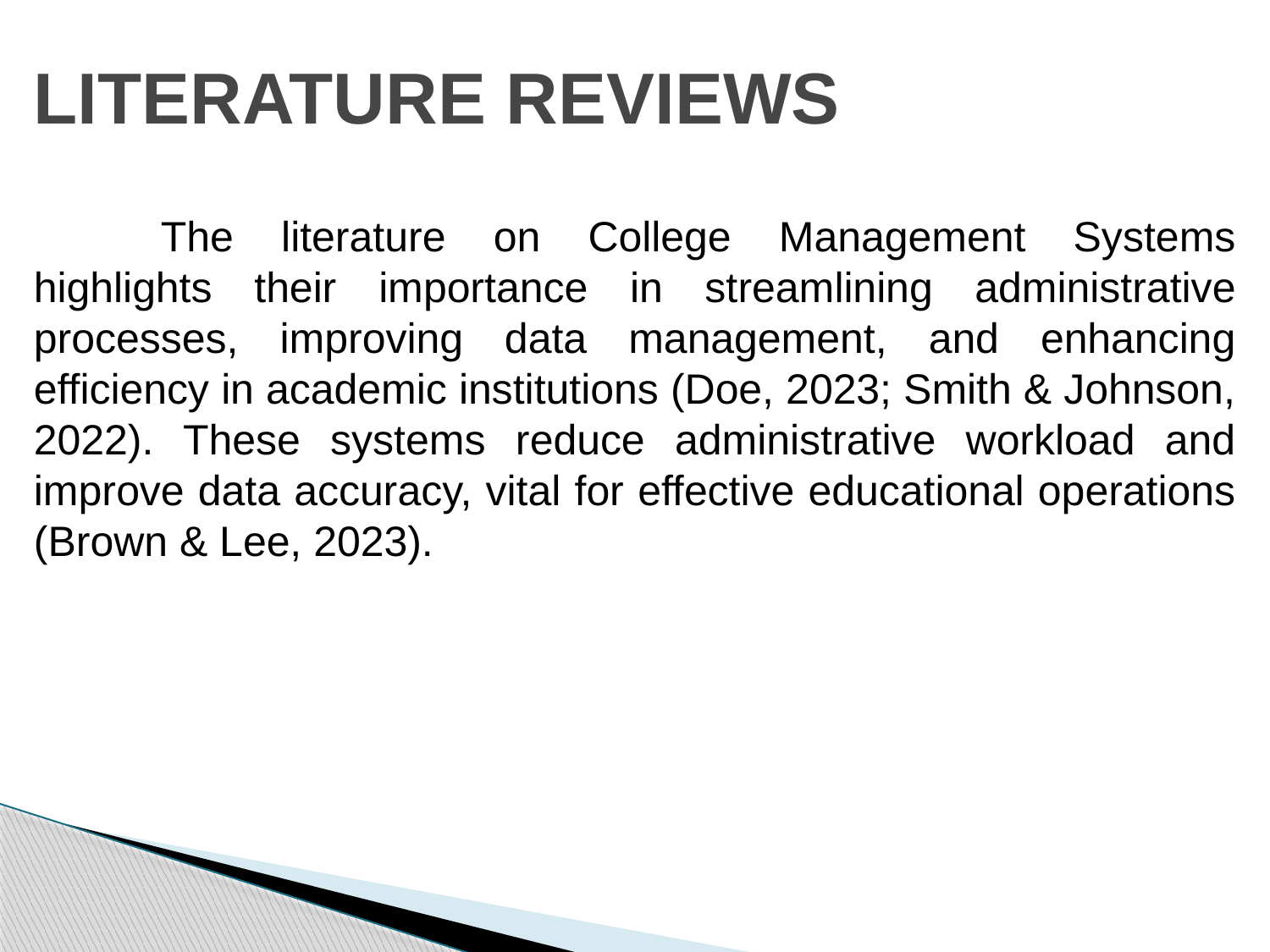

# LITERATURE REVIEWS
	The literature on College Management Systems highlights their importance in streamlining administrative processes, improving data management, and enhancing efficiency in academic institutions (Doe, 2023; Smith & Johnson, 2022). These systems reduce administrative workload and improve data accuracy, vital for effective educational operations (Brown & Lee, 2023).